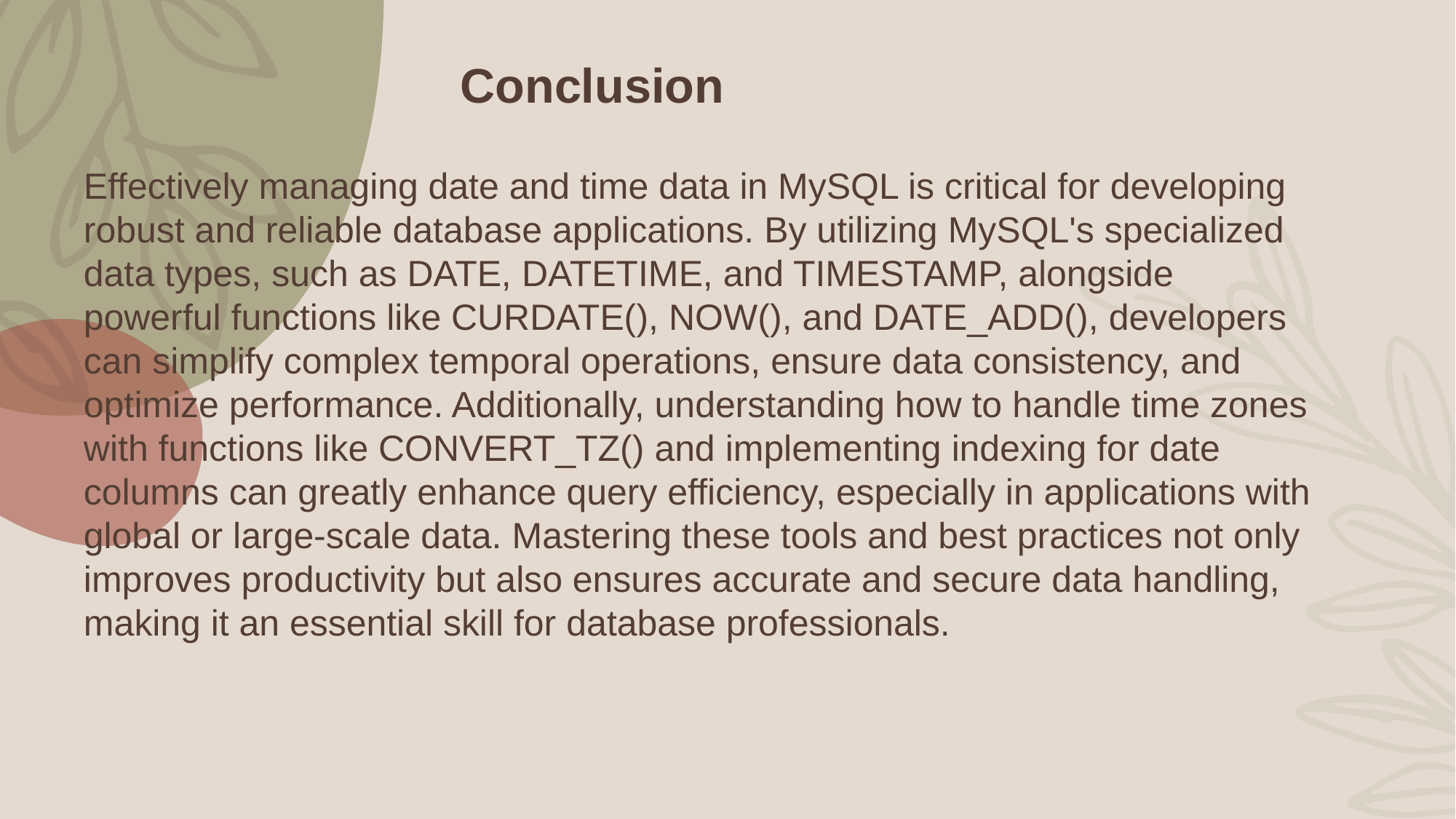

Conclusion
Effectively managing date and time data in MySQL is critical for developing robust and reliable database applications. By utilizing MySQL's specialized data types, such as DATE, DATETIME, and TIMESTAMP, alongside powerful functions like CURDATE(), NOW(), and DATE_ADD(), developers can simplify complex temporal operations, ensure data consistency, and optimize performance. Additionally, understanding how to handle time zones with functions like CONVERT_TZ() and implementing indexing for date columns can greatly enhance query efficiency, especially in applications with global or large-scale data. Mastering these tools and best practices not only improves productivity but also ensures accurate and secure data handling, making it an essential skill for database professionals.